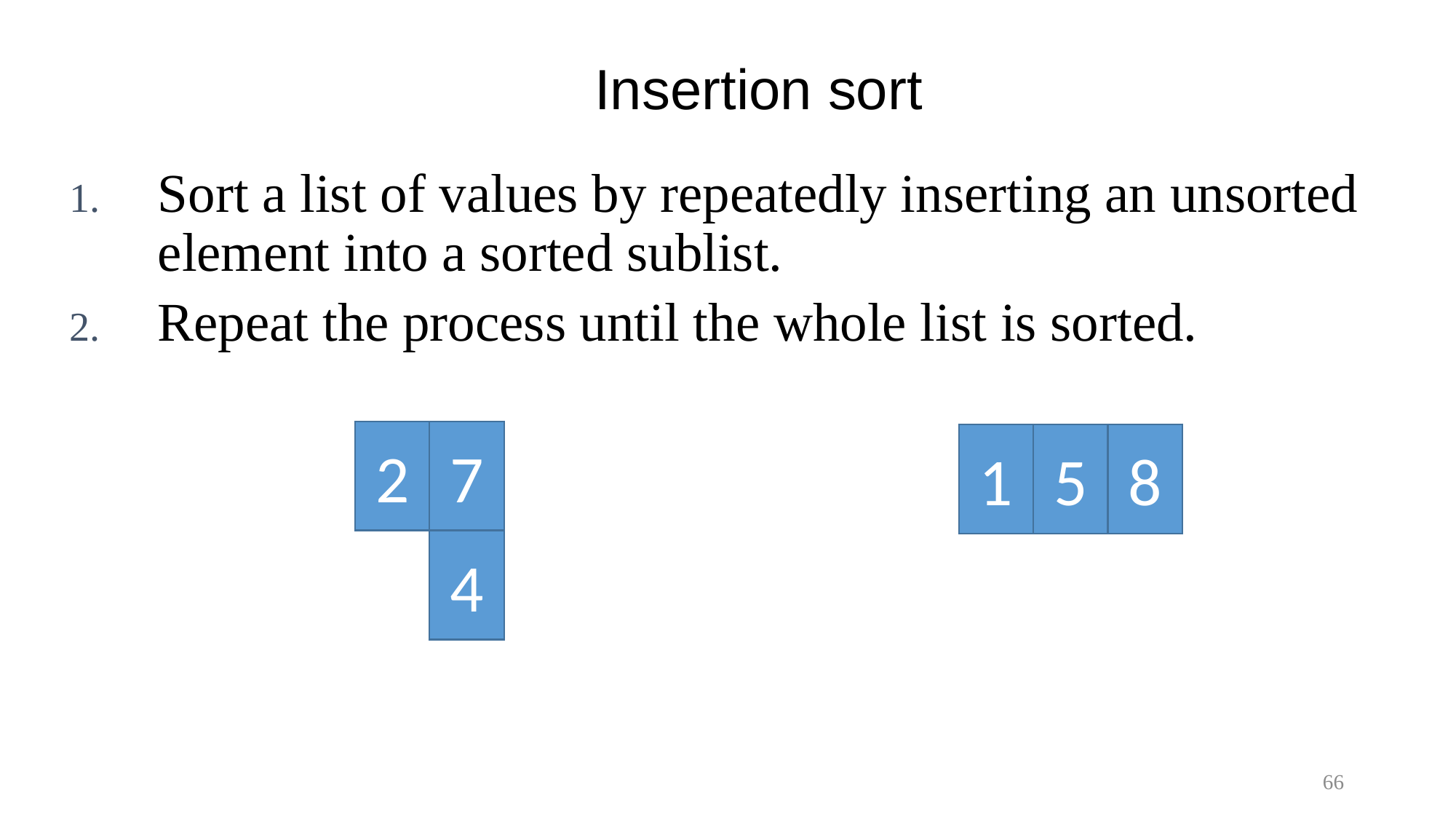

# Insertion sort
Sort a list of values by repeatedly inserting an unsorted element into a sorted sublist.
Repeat the process until the whole list is sorted.

2
7
1
5
8
4
66